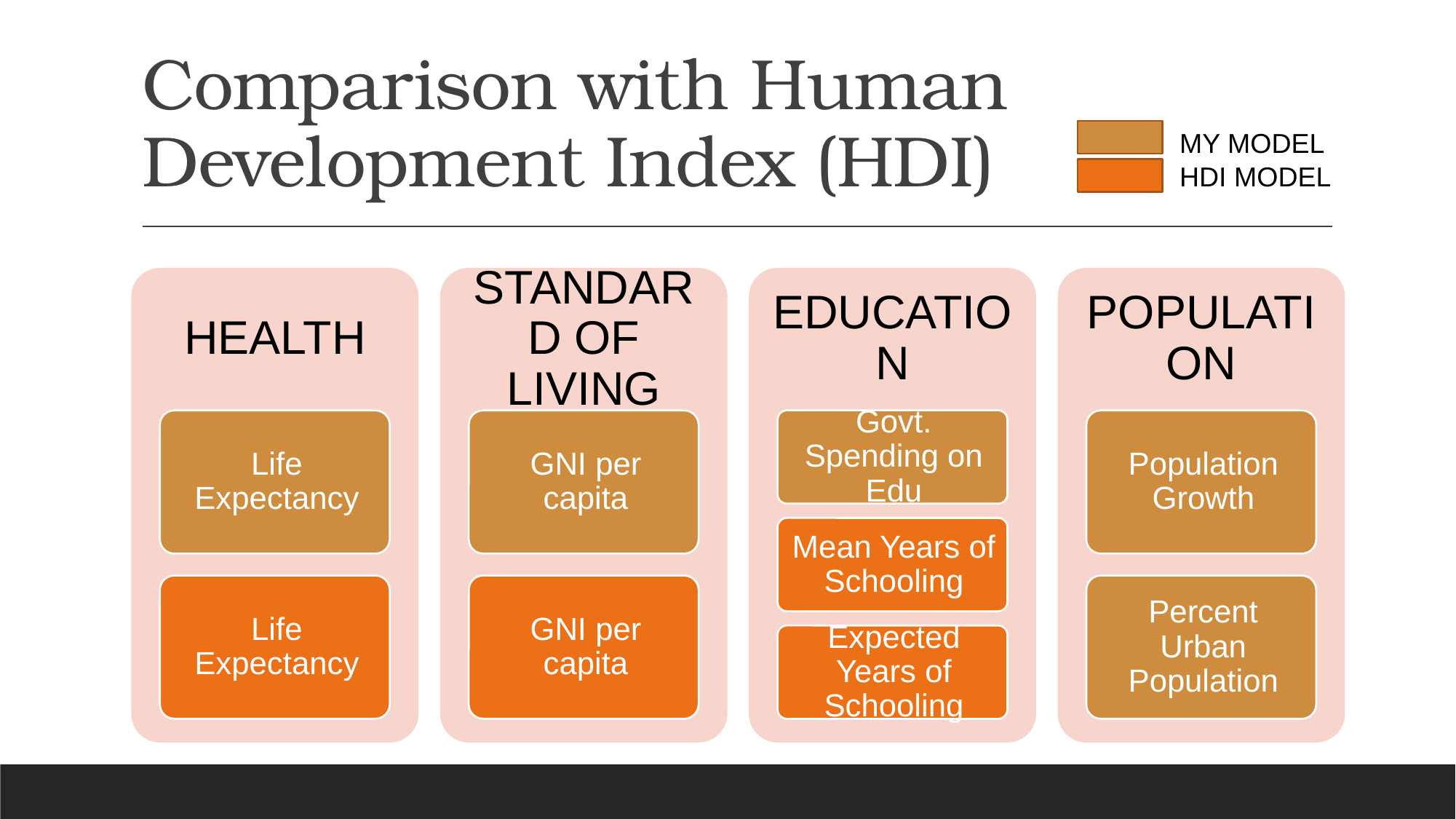

# Comparison with Human Development Index (HDI)

MY MODEL
HDI MODEL

HEALTH
Life Expectancy
Life Expectancy
STANDARD OF LIVING
GNI per capita
GNI per capita
EDUCATION
Govt. Spending on Edu
Mean Years of Schooling
Expected Years of Schooling
POPULATION
Population Growth
Percent Urban Population